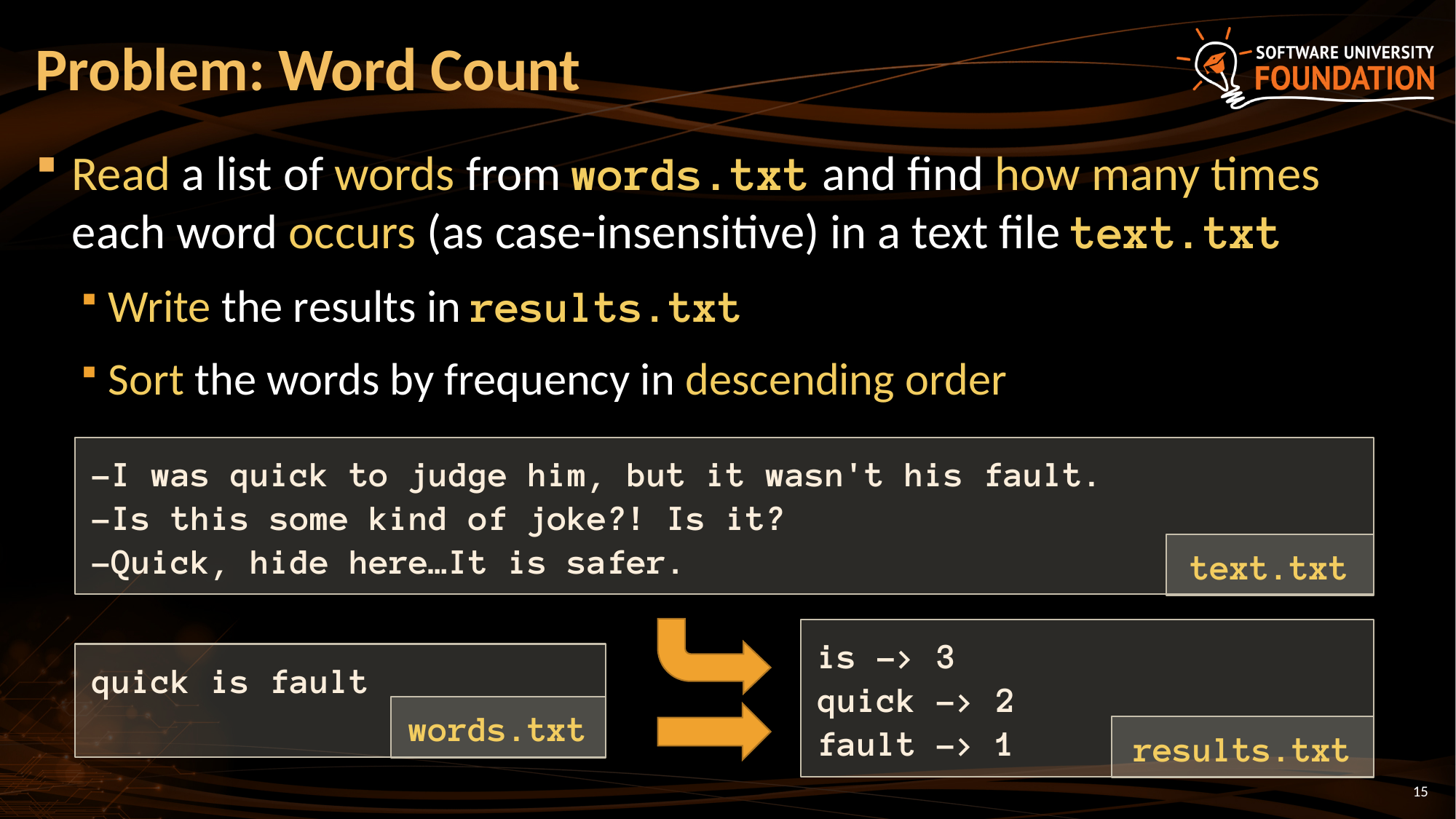

# Problem: Word Count
Read a list of words from words.txt and find how many times each word occurs (as case-insensitive) in a text file text.txt
Write the results in results.txt
Sort the words by frequency in descending order
-I was quick to judge him, but it wasn't his fault.
-Is this some kind of joke?! Is it?
-Quick, hide here…It is safer.
text.txt

is -> 3
quick -> 2
fault -> 1
results.txt
quick is fault

words.txt
15